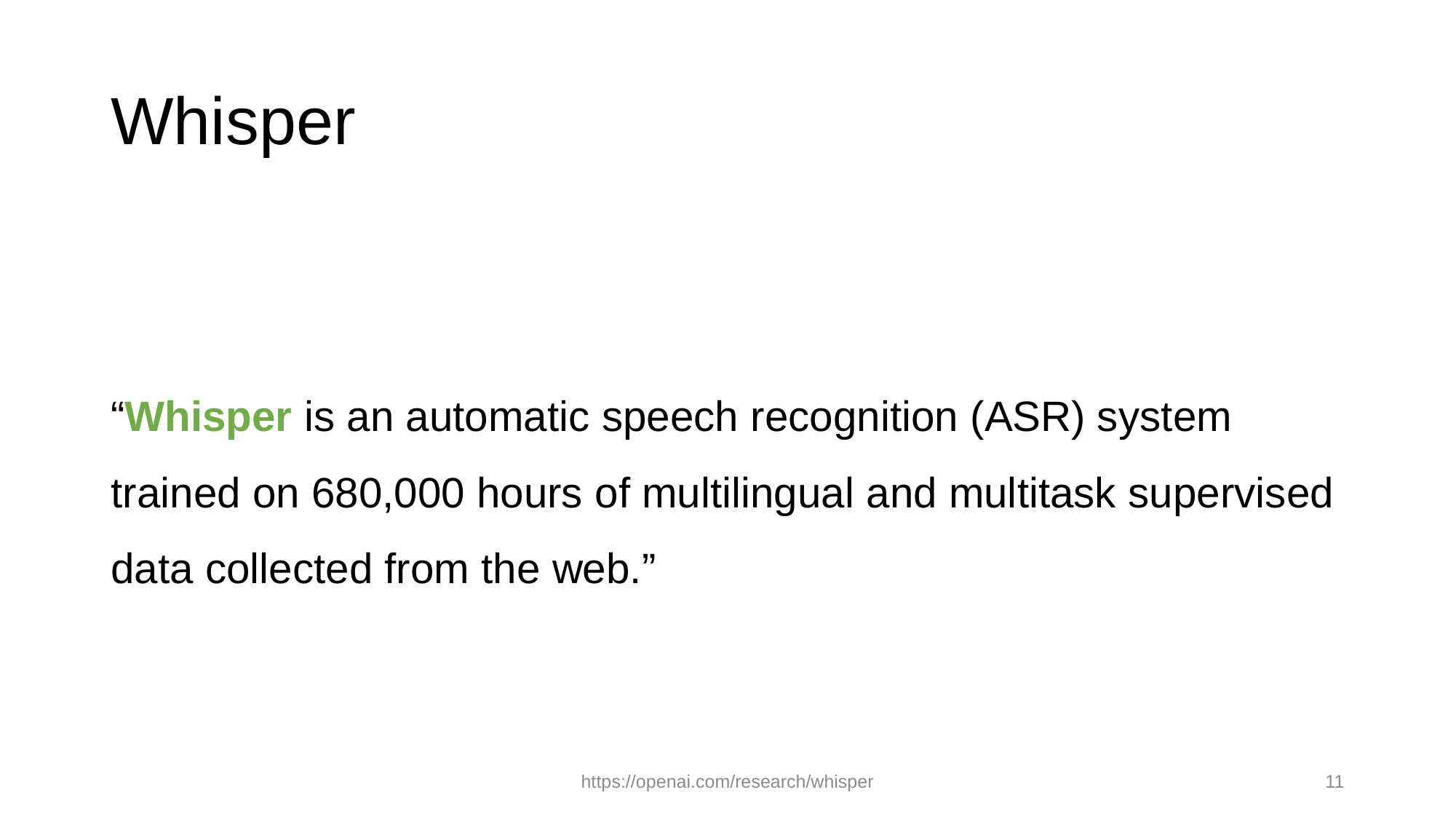

# Whisper
“Whisper is an automatic speech recognition (ASR) system trained on 680,000 hours of multilingual and multitask supervised data collected from the web.”
https://openai.com/research/whisper
11